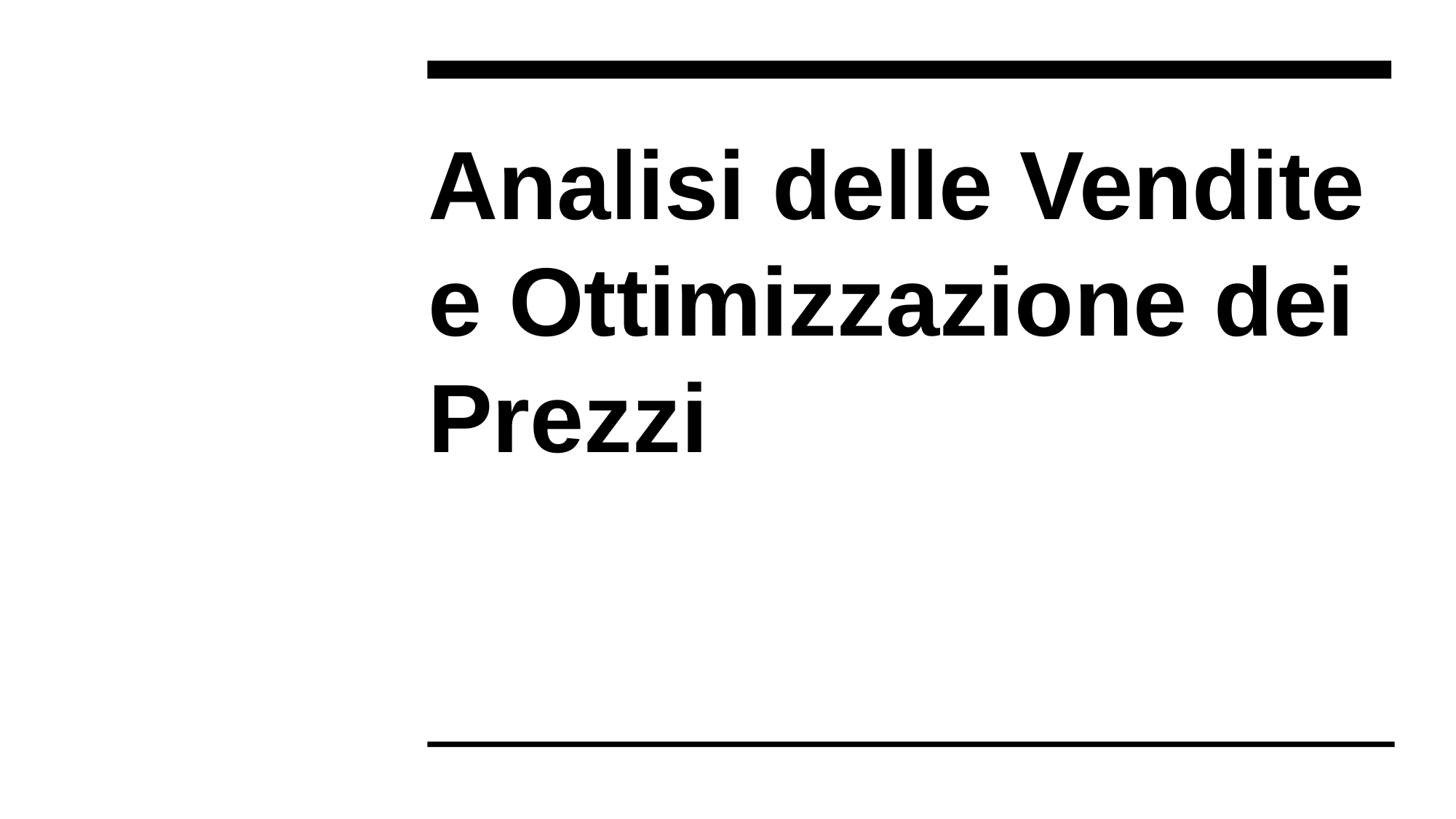

# Analisi delle Vendite e Ottimizzazione dei Prezzi